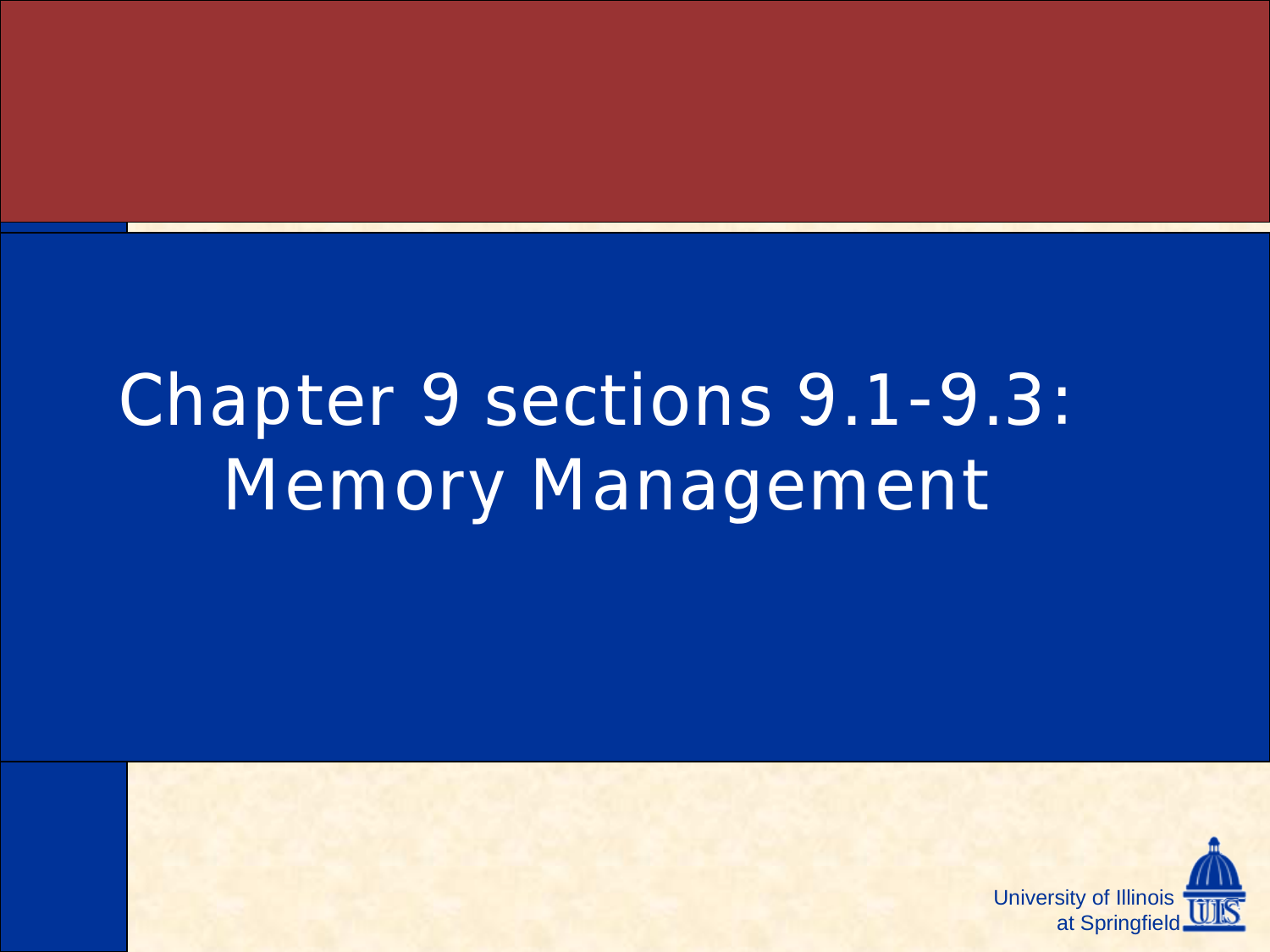

# Chapter 9 sections 9.1-9.3: Memory Management